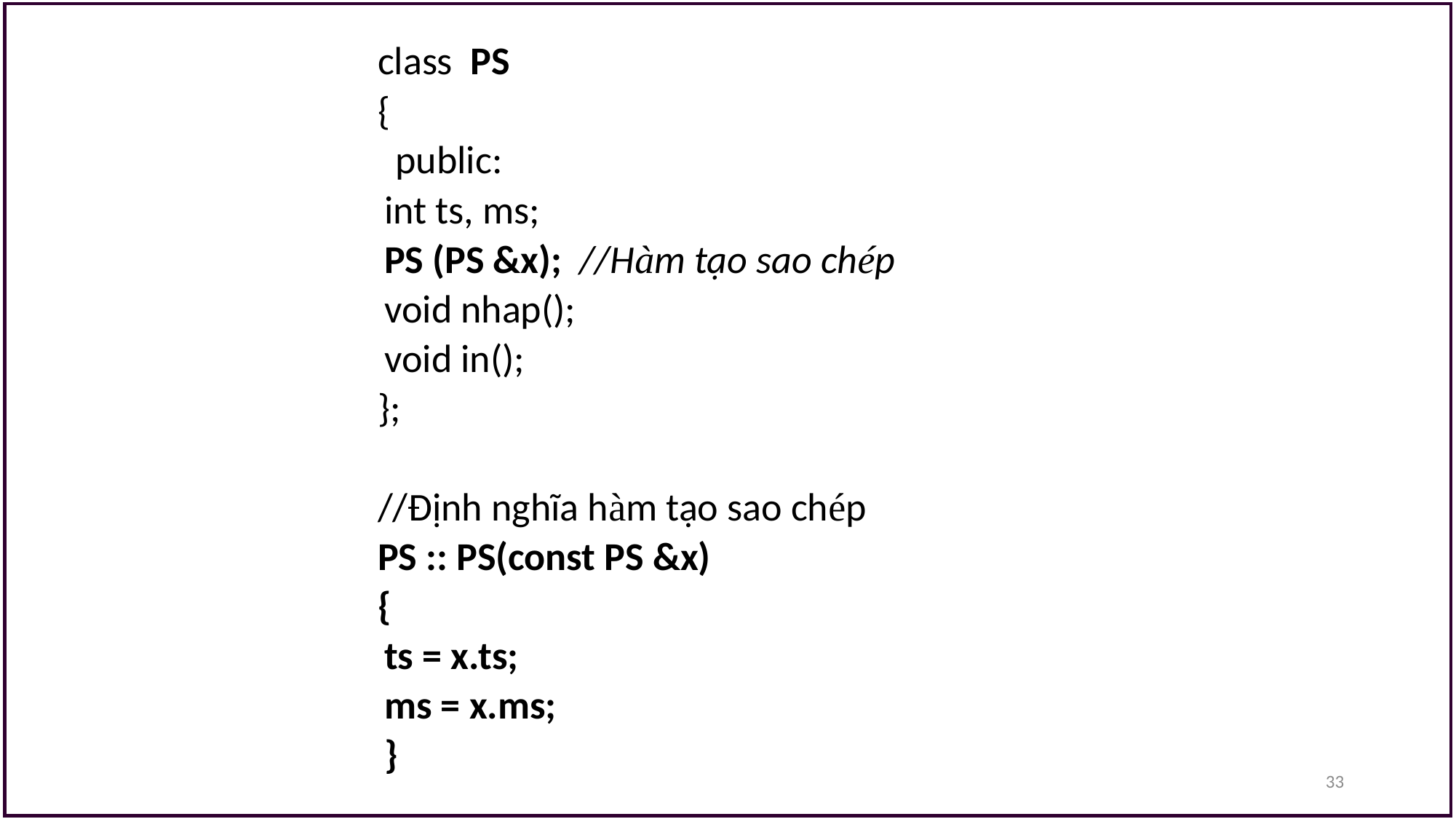

class  PS
{
  public:
		int ts, ms;
		PS (PS &x);  //Hàm tạo sao chép
		void nhap();
		void in();
};

//Định nghĩa hàm tạo sao chép
PS :: PS(const PS &x)
{
		ts = x.ts;
		ms = x.ms;
	}
33